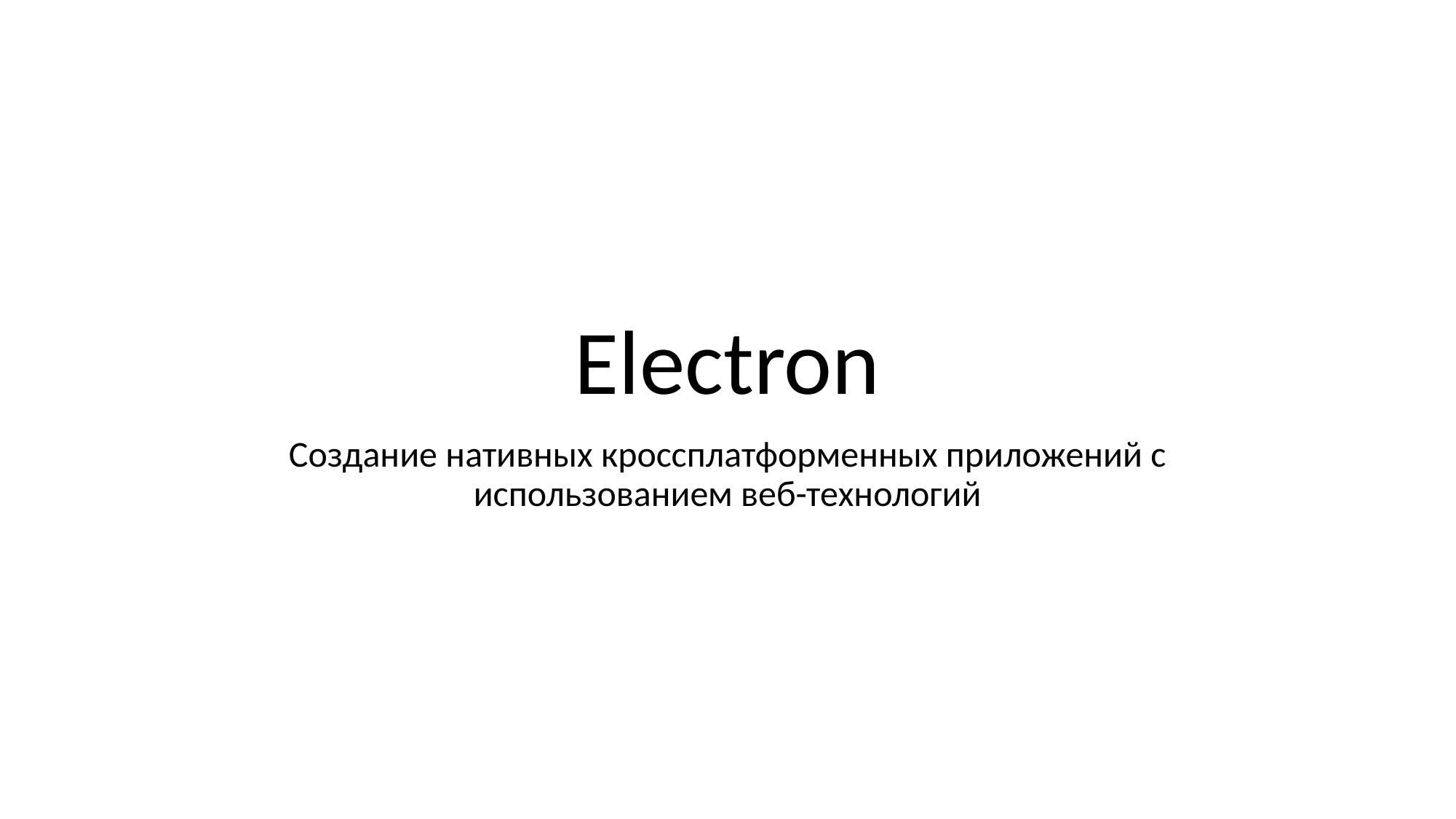

# Electron
Создание нативных кроссплатформенных приложений с использованием веб-технологий